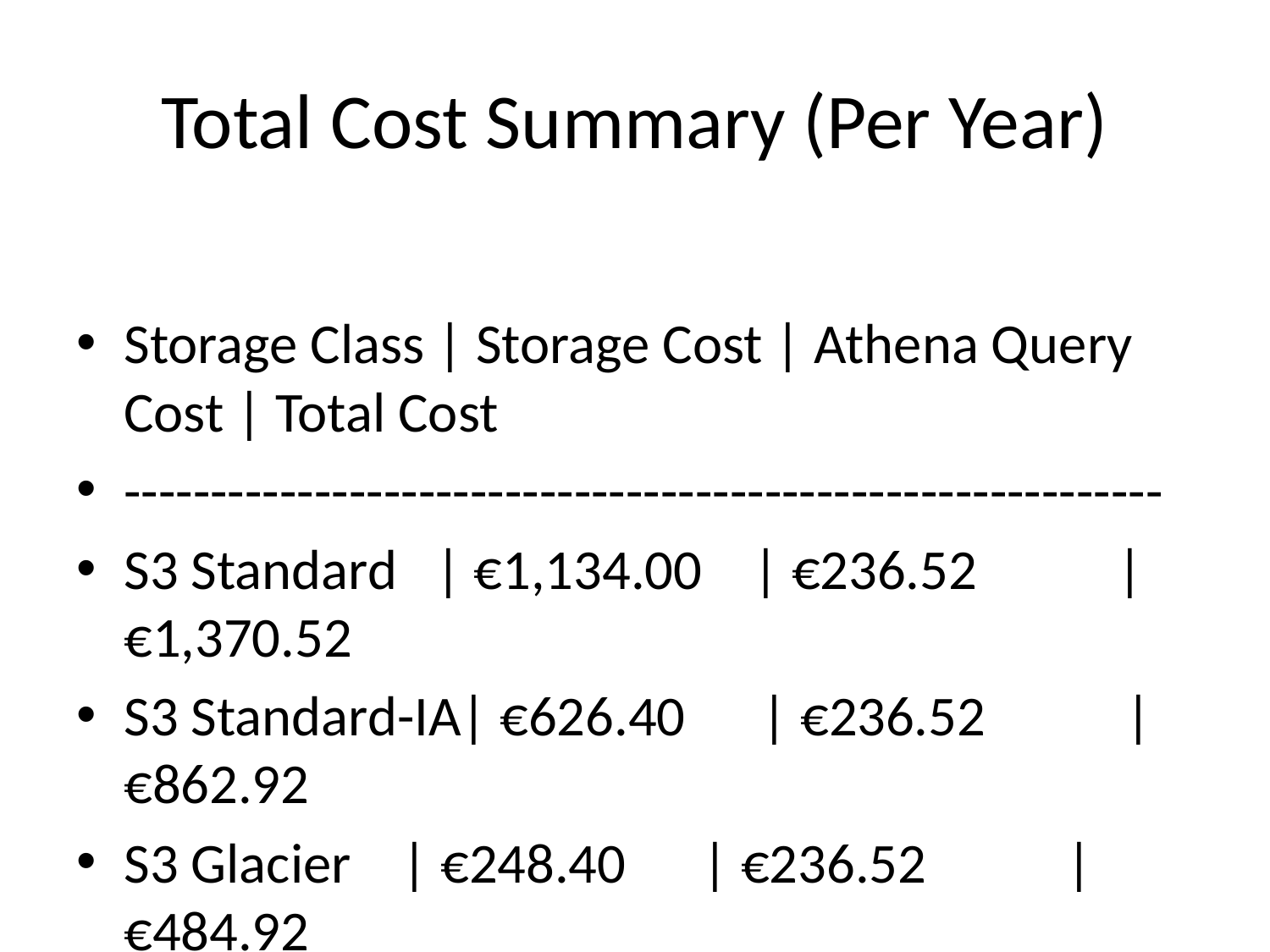

# Total Cost Summary (Per Year)

Storage Class | Storage Cost | Athena Query Cost | Total Cost
------------------------------------------------------------
S3 Standard   | €1,134.00    | €236.52           | €1,370.52
S3 Standard-IA| €626.40      | €236.52           | €862.92
S3 Glacier    | €248.40      | €236.52           | €484.92